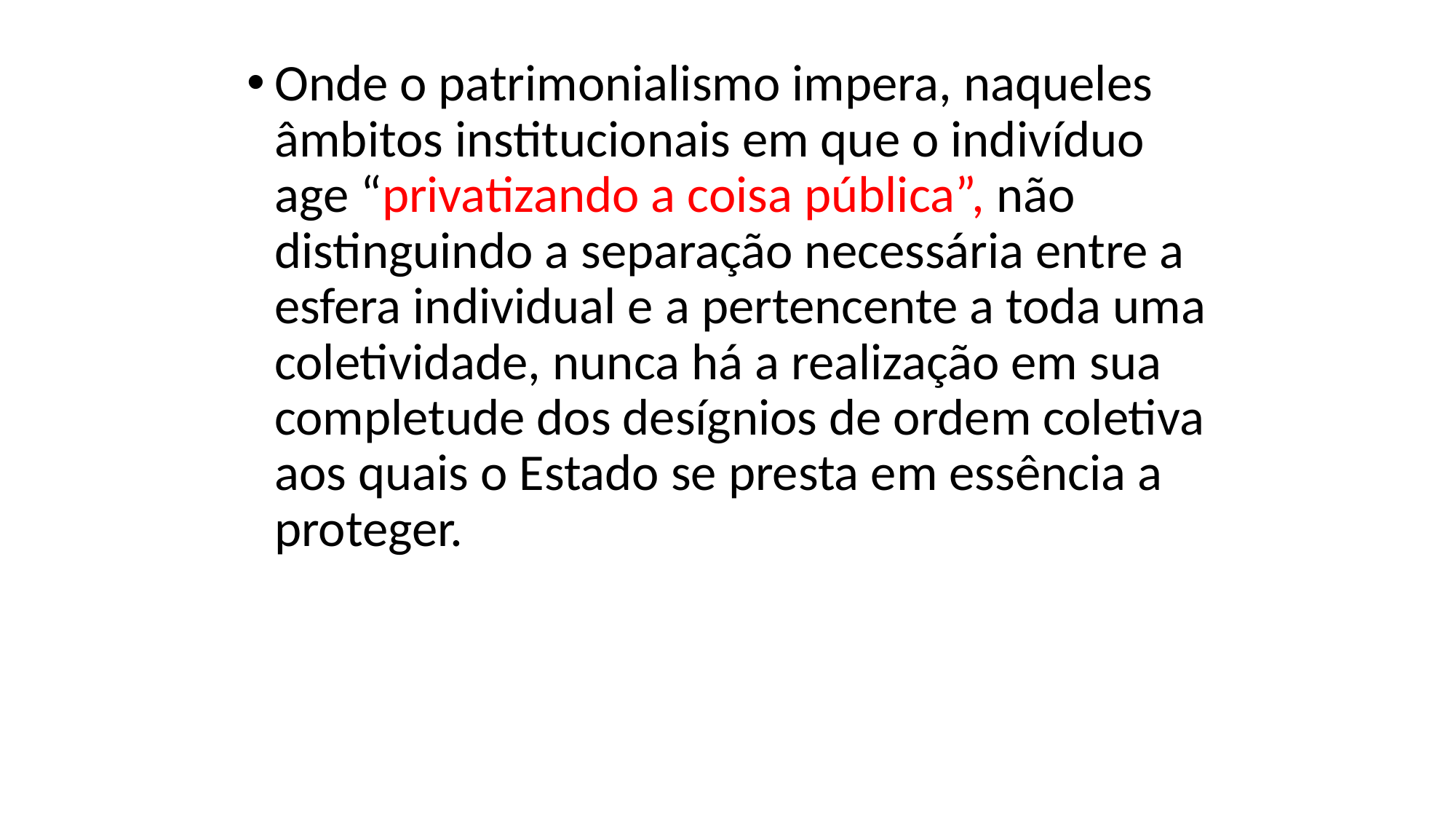

Onde o patrimonialismo impera, naqueles âmbitos institucionais em que o indivíduo age “privatizando a coisa pública”, não distinguindo a separação necessária entre a esfera individual e a pertencente a toda uma coletividade, nunca há a realização em sua completude dos desígnios de ordem coletiva aos quais o Estado se presta em essência a proteger.